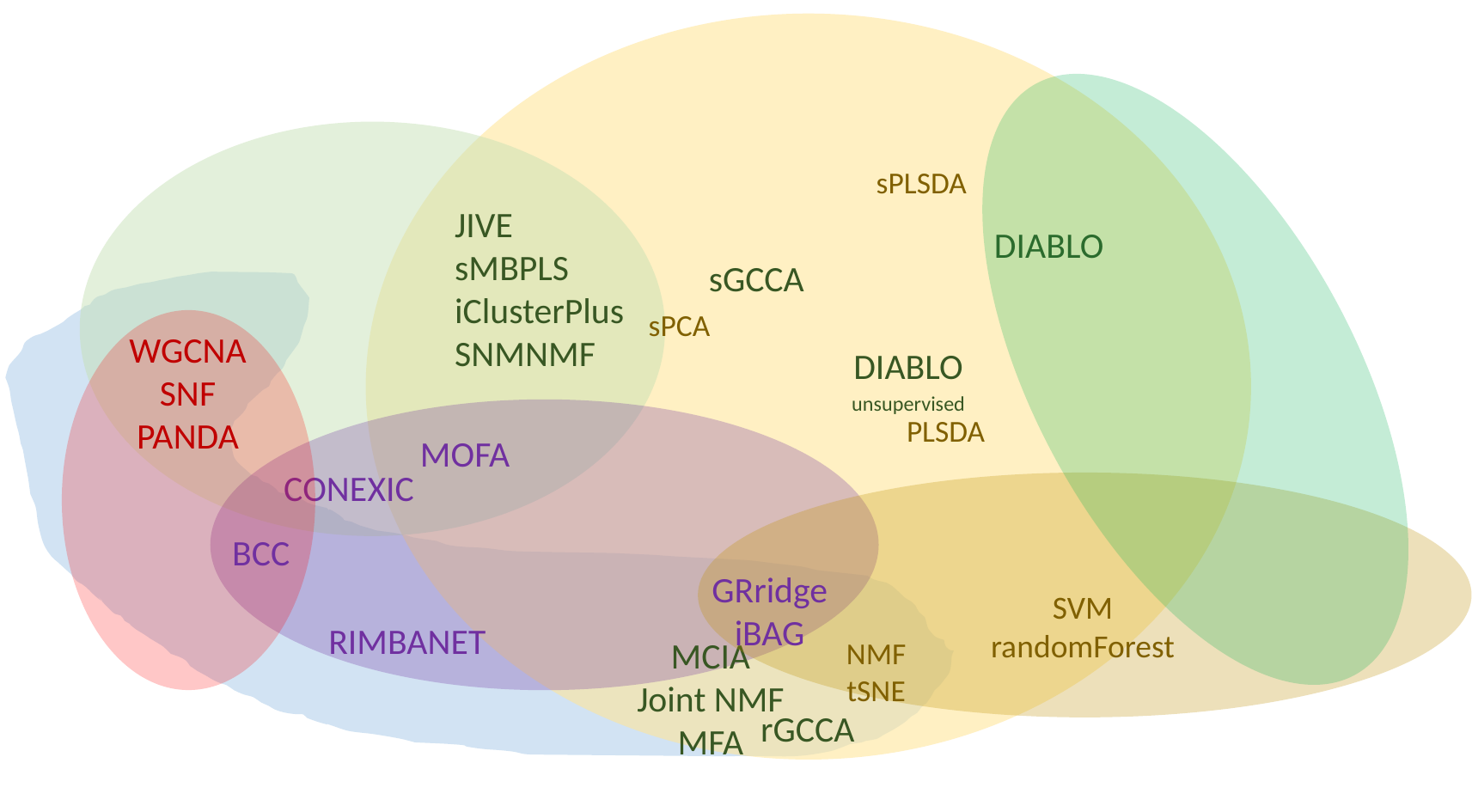

mixOmics

sPLSDA
JIVE
sMBPLS
iClusterPlus
SNMNMF

DIABLO
sGCCA

sPCA

WGCNA
SNF
PANDA
DIABLO
unsupervised

PLSDA
MOFA
CONEXIC
BCC
GRridge
iBAG
SVM
randomForest
RIMBANET
MCIA
Joint NMF
MFA
NMF
tSNE
rGCCA